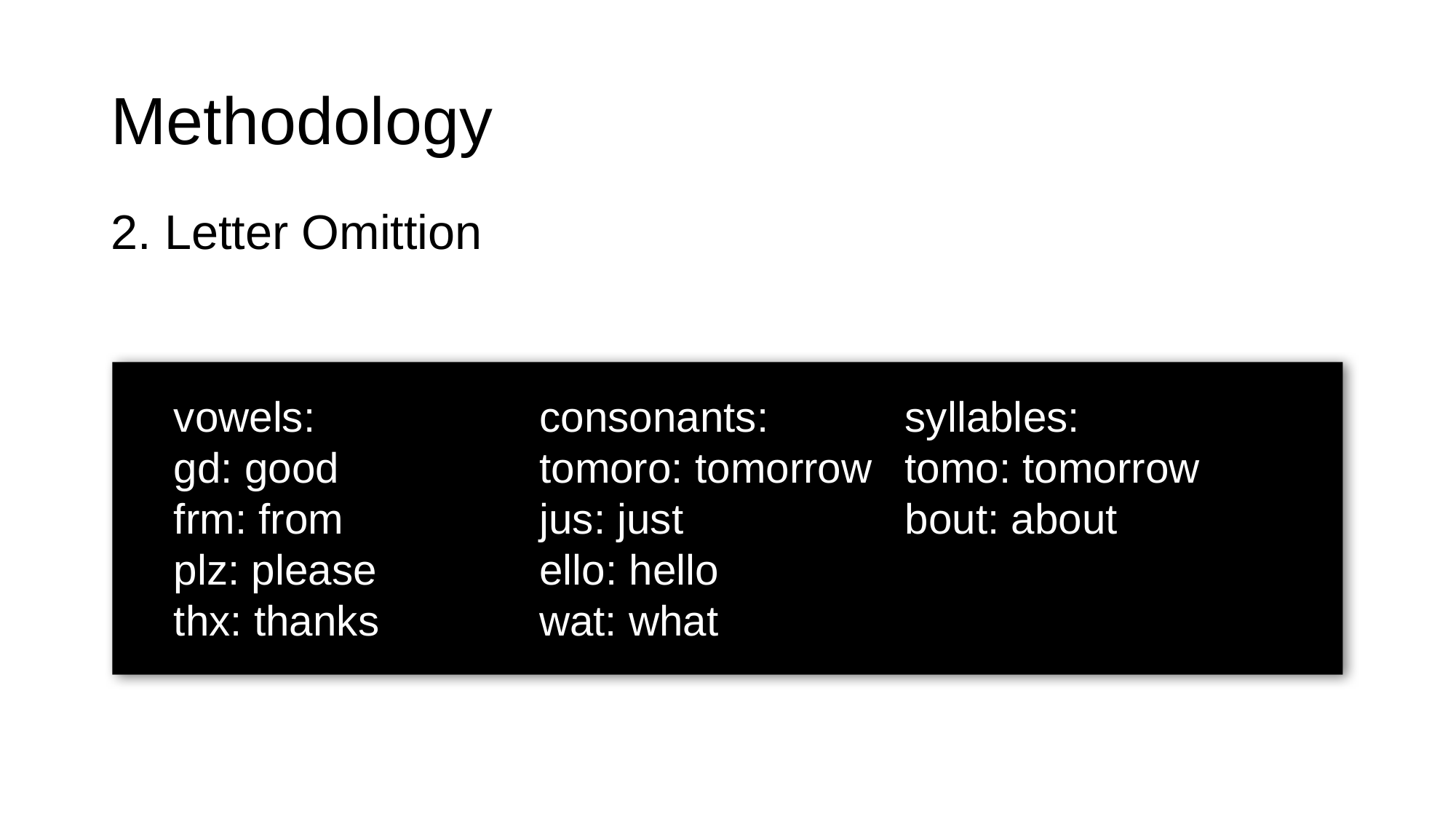

# Methodology
2. Letter Omittion

vowels:
gd: good
frm: from
plz: please
thx: thanks
consonants:
tomoro: tomorrow
jus: just
ello: hello
wat: what
syllables:
tomo: tomorrow
bout: about